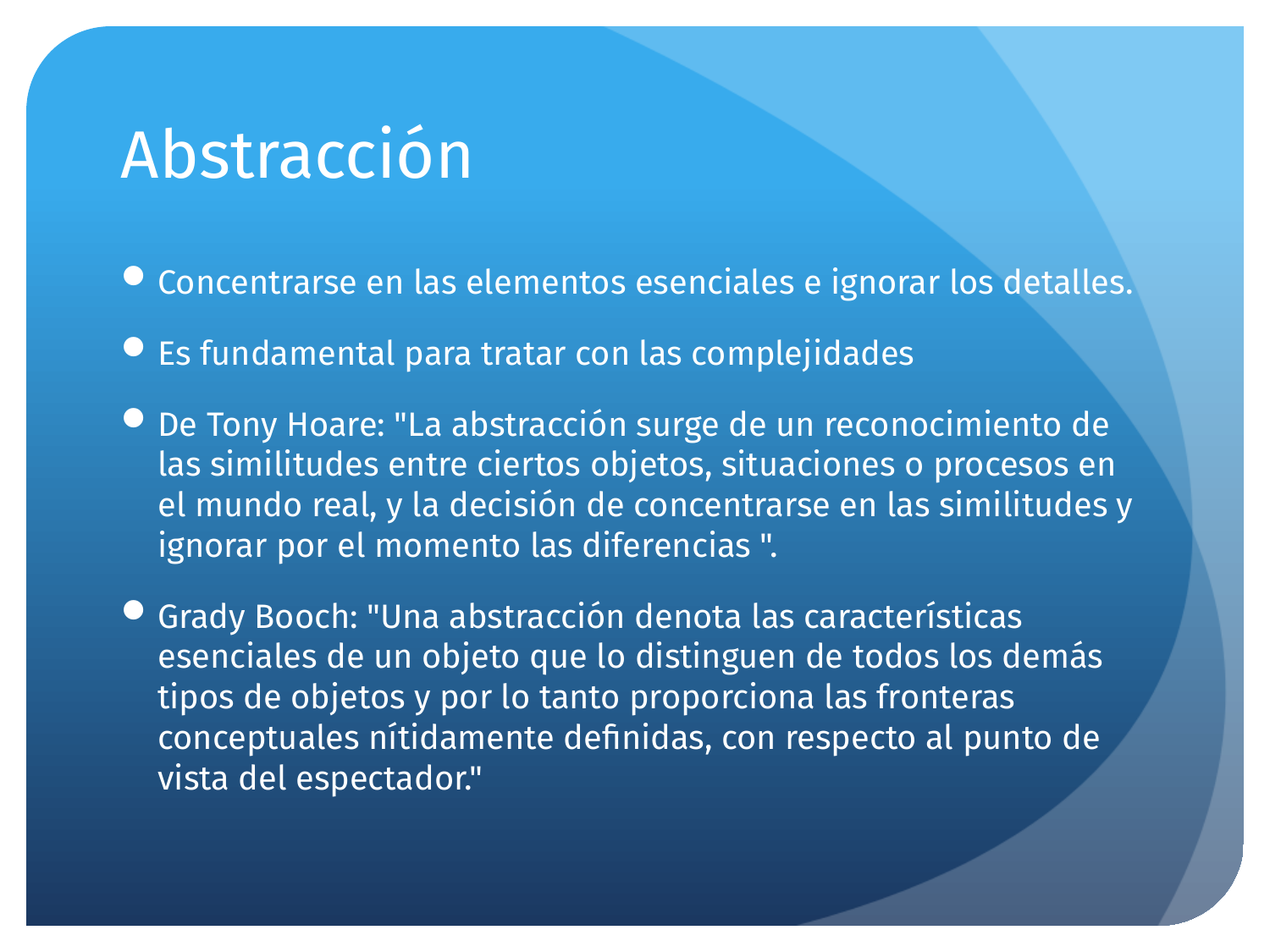

# Abstracción
Concentrarse en las elementos esenciales e ignorar los detalles.
Es fundamental para tratar con las complejidades
De Tony Hoare: "La abstracción surge de un reconocimiento de las similitudes entre ciertos objetos, situaciones o procesos en el mundo real, y la decisión de concentrarse en las similitudes y ignorar por el momento las diferencias ".
Grady Booch: "Una abstracción denota las características esenciales de un objeto que lo distinguen de todos los demás tipos de objetos y por lo tanto proporciona las fronteras conceptuales nítidamente definidas, con respecto al punto de vista del espectador."